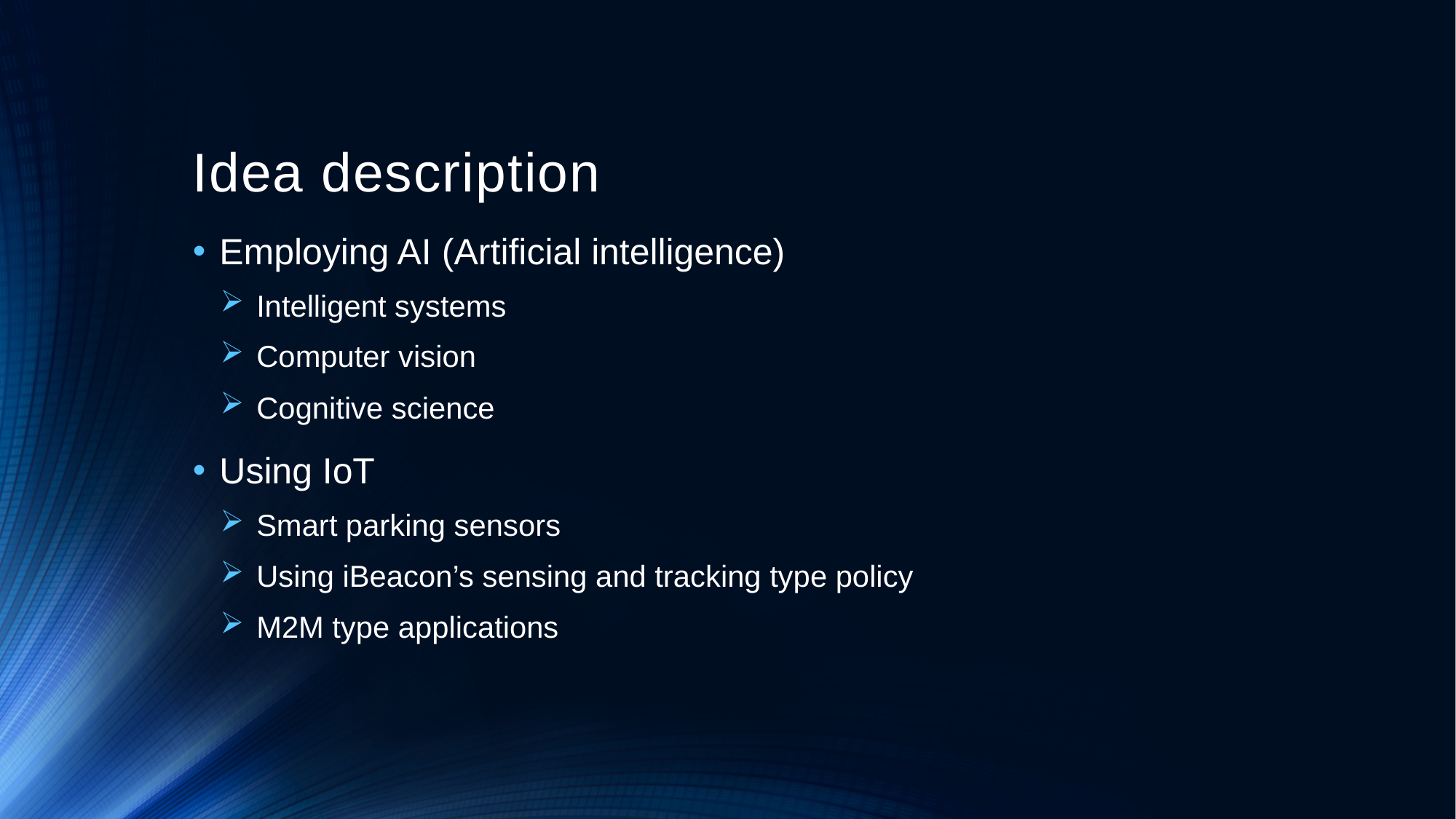

# Idea description
Employing AI (Artificial intelligence)
 Intelligent systems
 Computer vision
 Cognitive science
Using IoT
 Smart parking sensors
 Using iBeacon’s sensing and tracking type policy
 M2M type applications